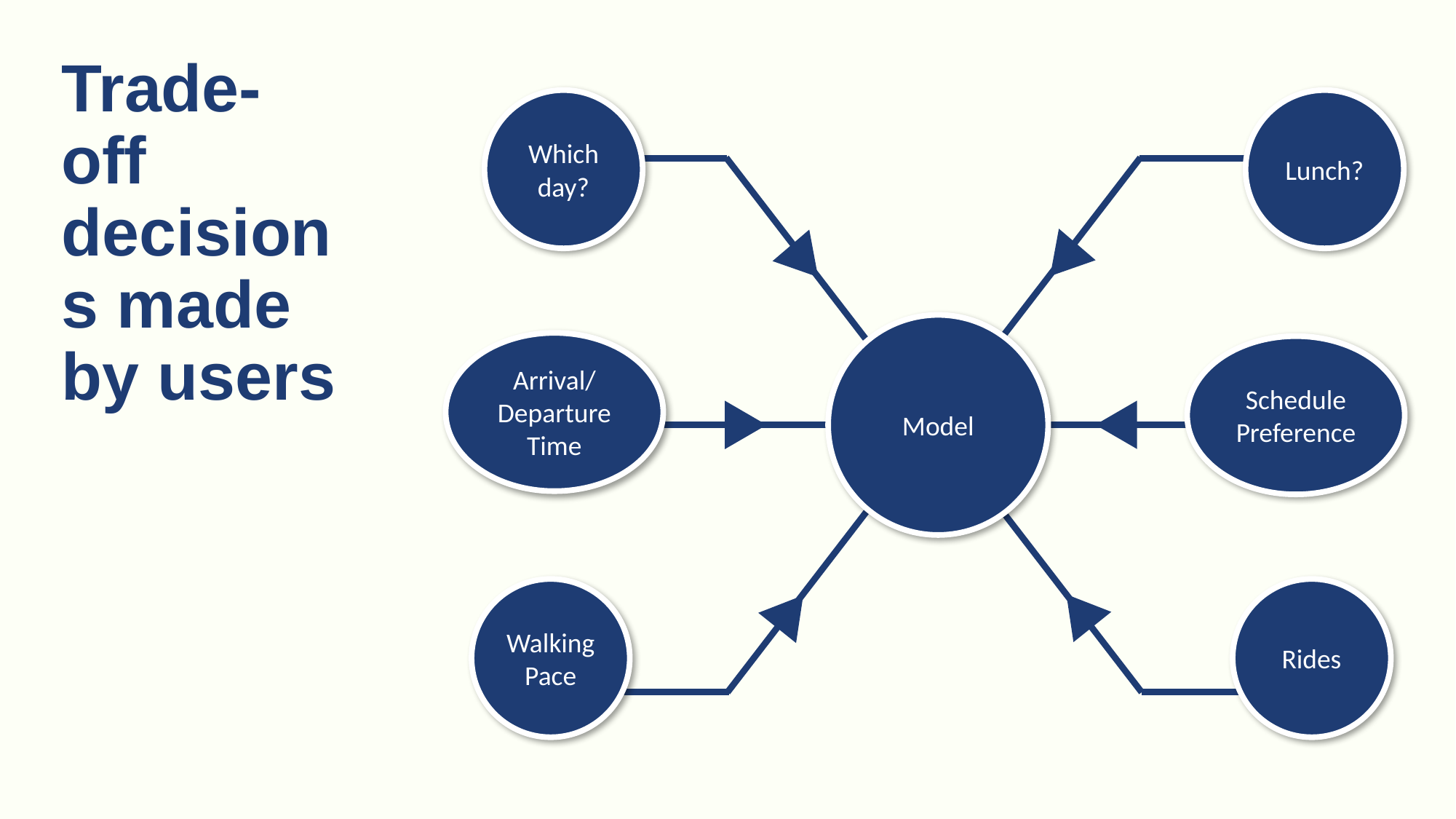

Which day?
Lunch?
Trade-off decisions made by users

Model
Arrival/ Departure Time
Schedule Preference

Walking Pace
Rides